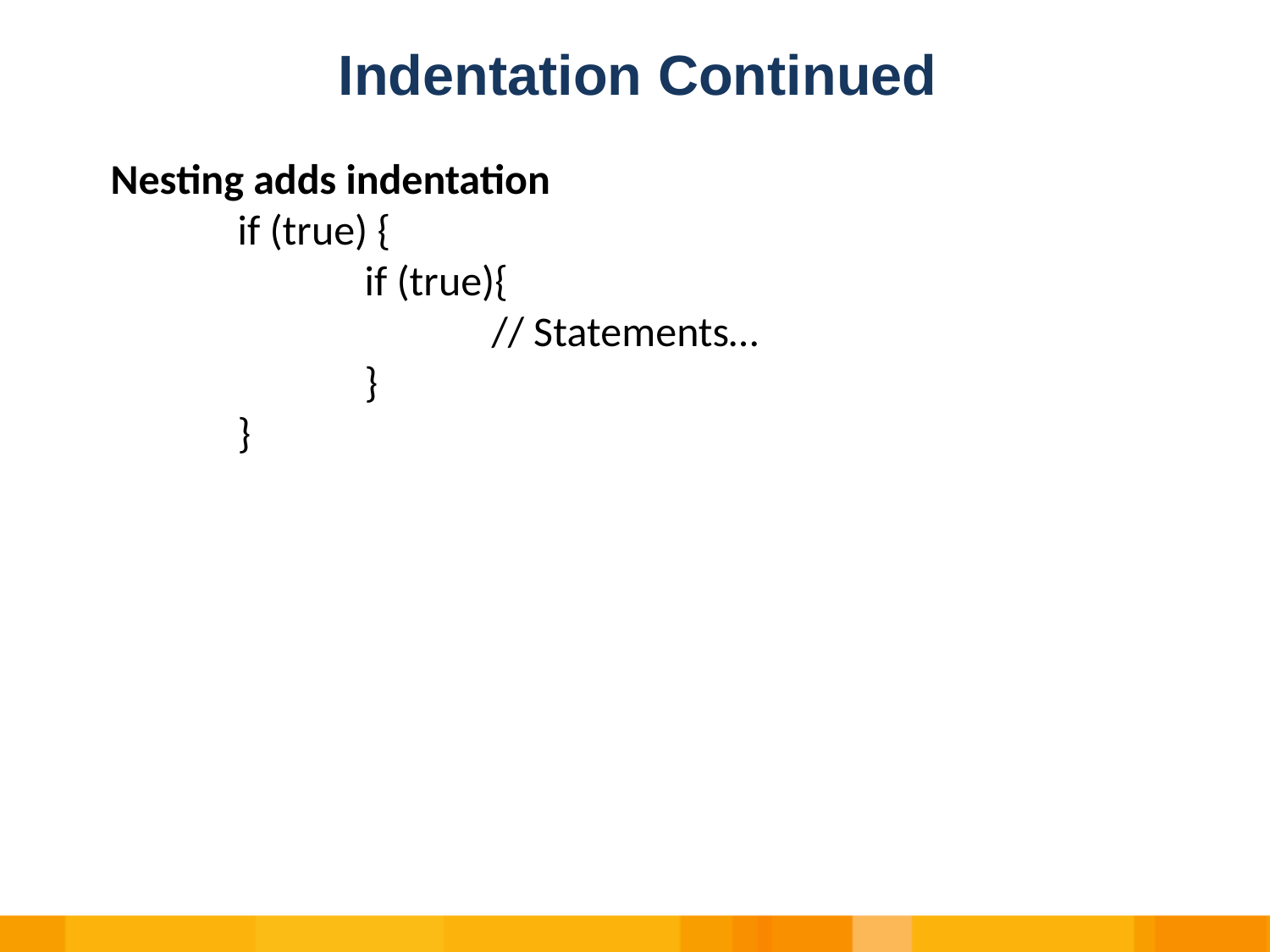

# Indentation Continued
Nesting adds indentation
	if (true) {
		if (true){
			// Statements…
		}
	}